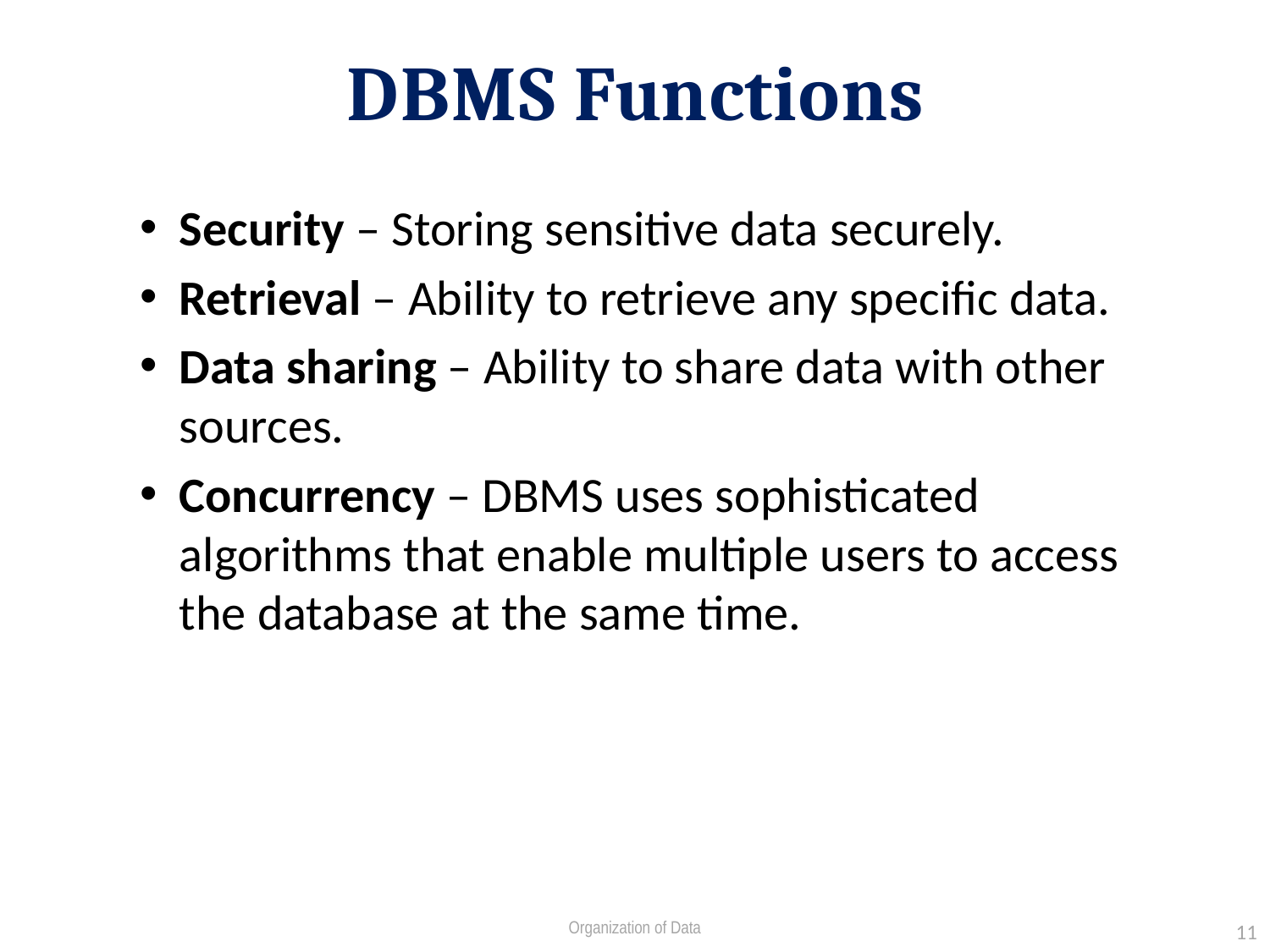

# DBMS Functions
Security – Storing sensitive data securely.
Retrieval – Ability to retrieve any specific data.
Data sharing – Ability to share data with other sources.
Concurrency – DBMS uses sophisticated algorithms that enable multiple users to access the database at the same time.

Organization of Data
11